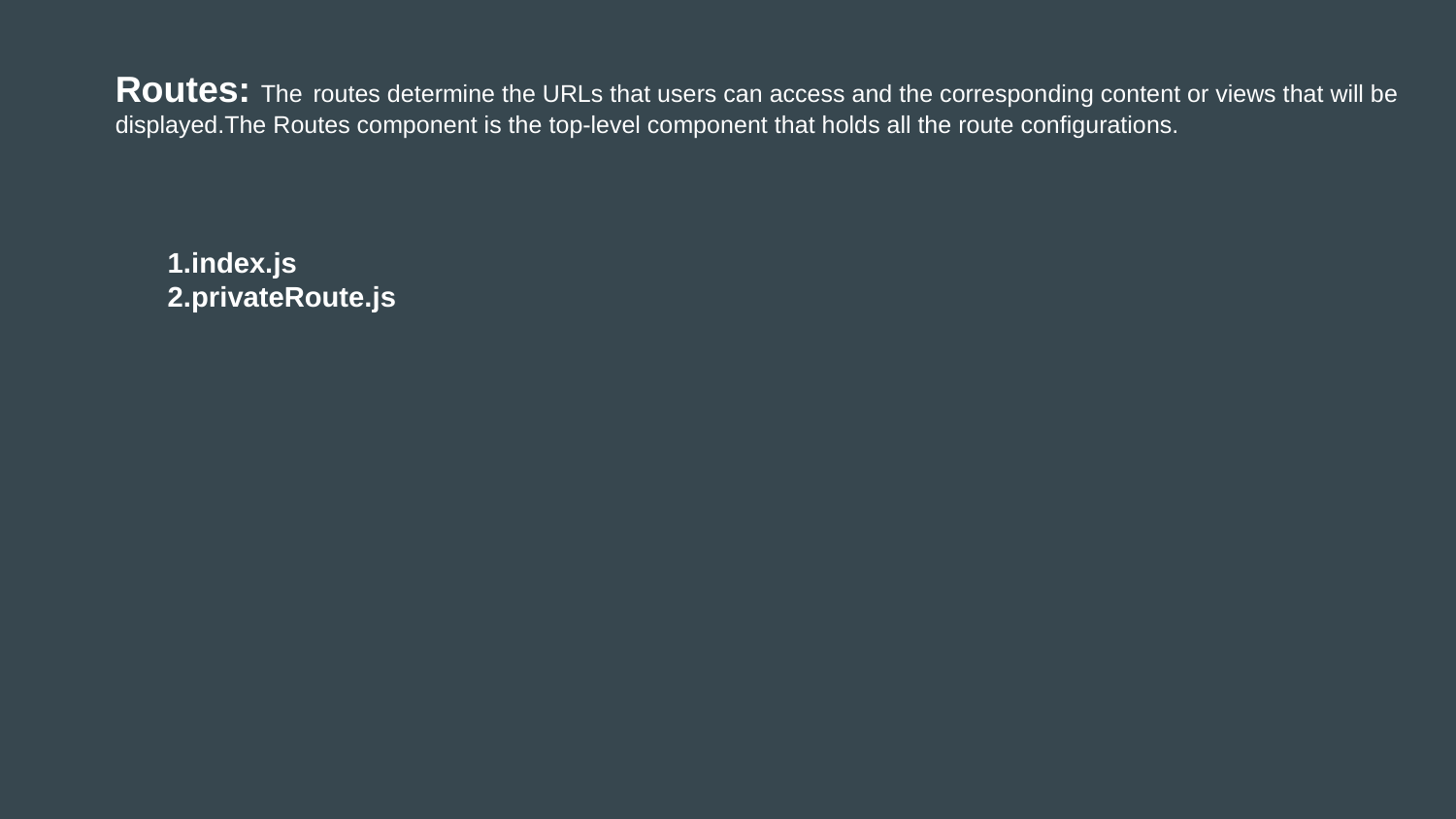

Routes: The routes determine the URLs that users can access and the corresponding content or views that will be displayed.The Routes component is the top-level component that holds all the route configurations.
1.index.js
2.privateRoute.js